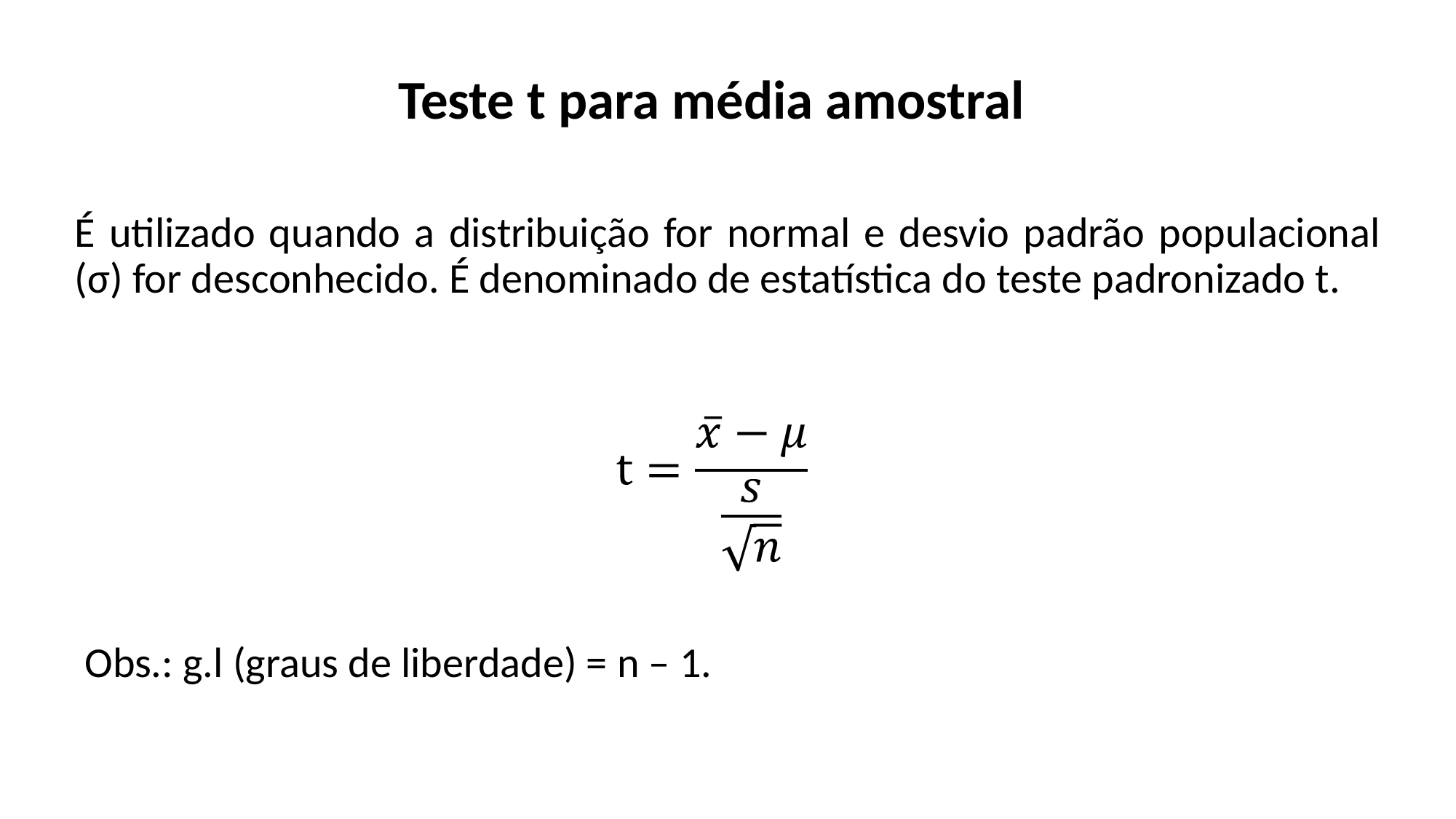

Teste t para média amostral

É utilizado quando a distribuição for normal e desvio padrão populacional (σ) for desconhecido. É denominado de estatística do teste padronizado t.

Obs.: g.l (graus de liberdade) = n – 1.